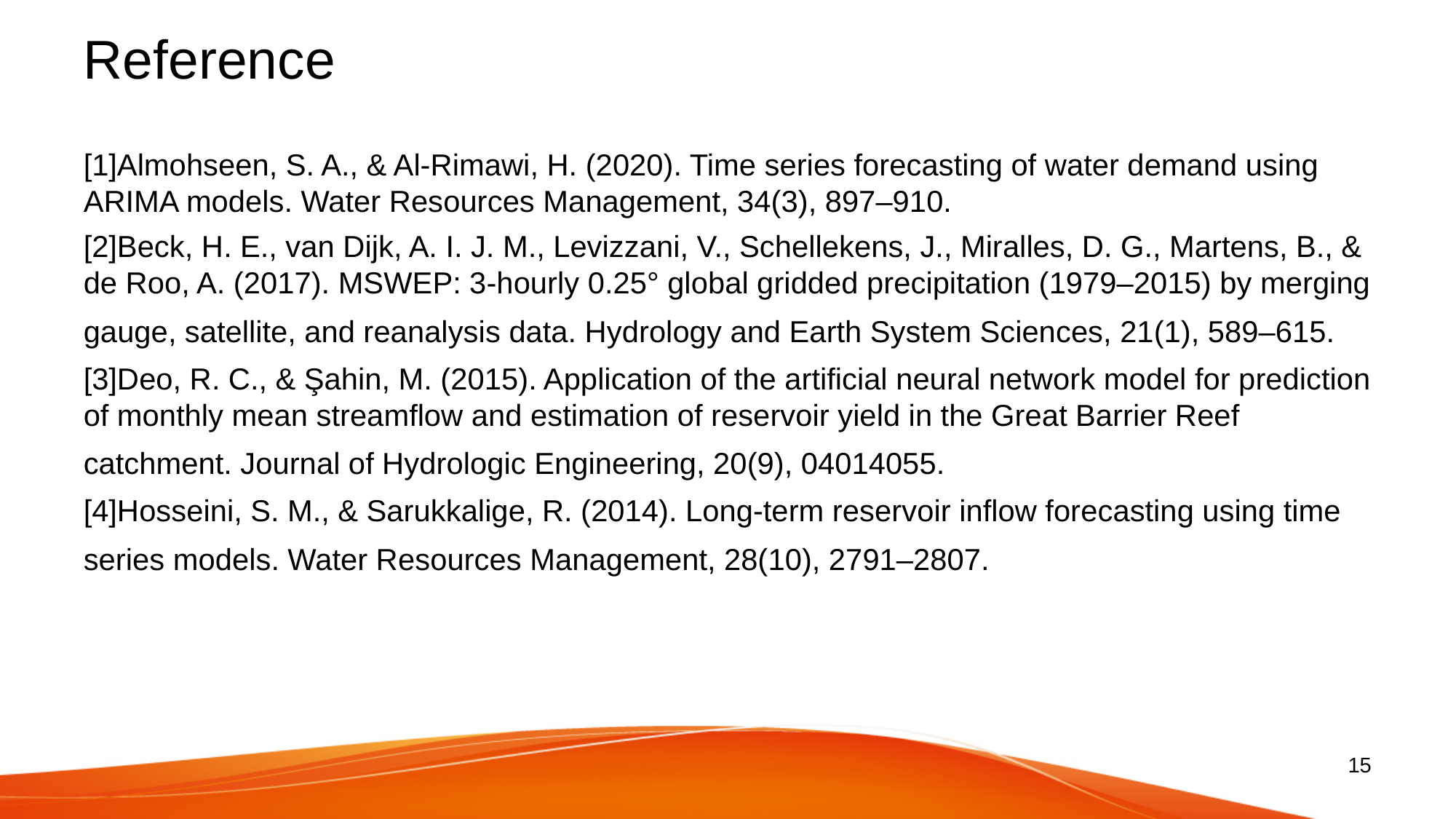

# Reference
[1]Almohseen, S. A., & Al-Rimawi, H. (2020). Time series forecasting of water demand using ARIMA models. Water Resources Management, 34(3), 897–910.
[2]Beck, H. E., van Dijk, A. I. J. M., Levizzani, V., Schellekens, J., Miralles, D. G., Martens, B., & de Roo, A. (2017). MSWEP: 3-hourly 0.25° global gridded precipitation (1979–2015) by merging gauge, satellite, and reanalysis data. Hydrology and Earth System Sciences, 21(1), 589–615.
[3]Deo, R. C., & Şahin, M. (2015). Application of the artificial neural network model for prediction of monthly mean streamflow and estimation of reservoir yield in the Great Barrier Reef catchment. Journal of Hydrologic Engineering, 20(9), 04014055.
[4]Hosseini, S. M., & Sarukkalige, R. (2014). Long-term reservoir inflow forecasting using time series models. Water Resources Management, 28(10), 2791–2807.

15